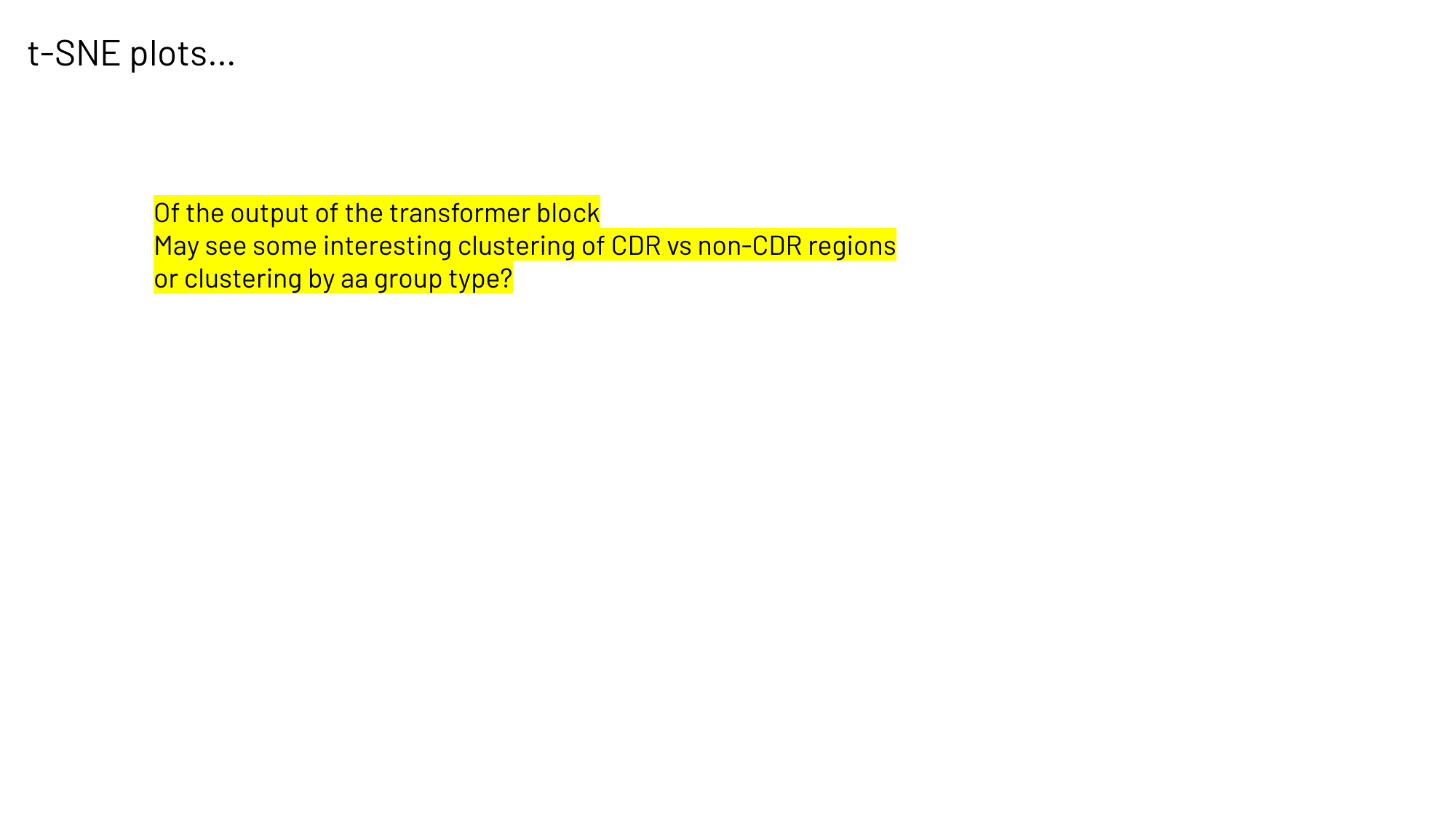

t-SNE plots…
Of the output of the transformer block
May see some interesting clustering of CDR vs non-CDR regions
or clustering by aa group type?